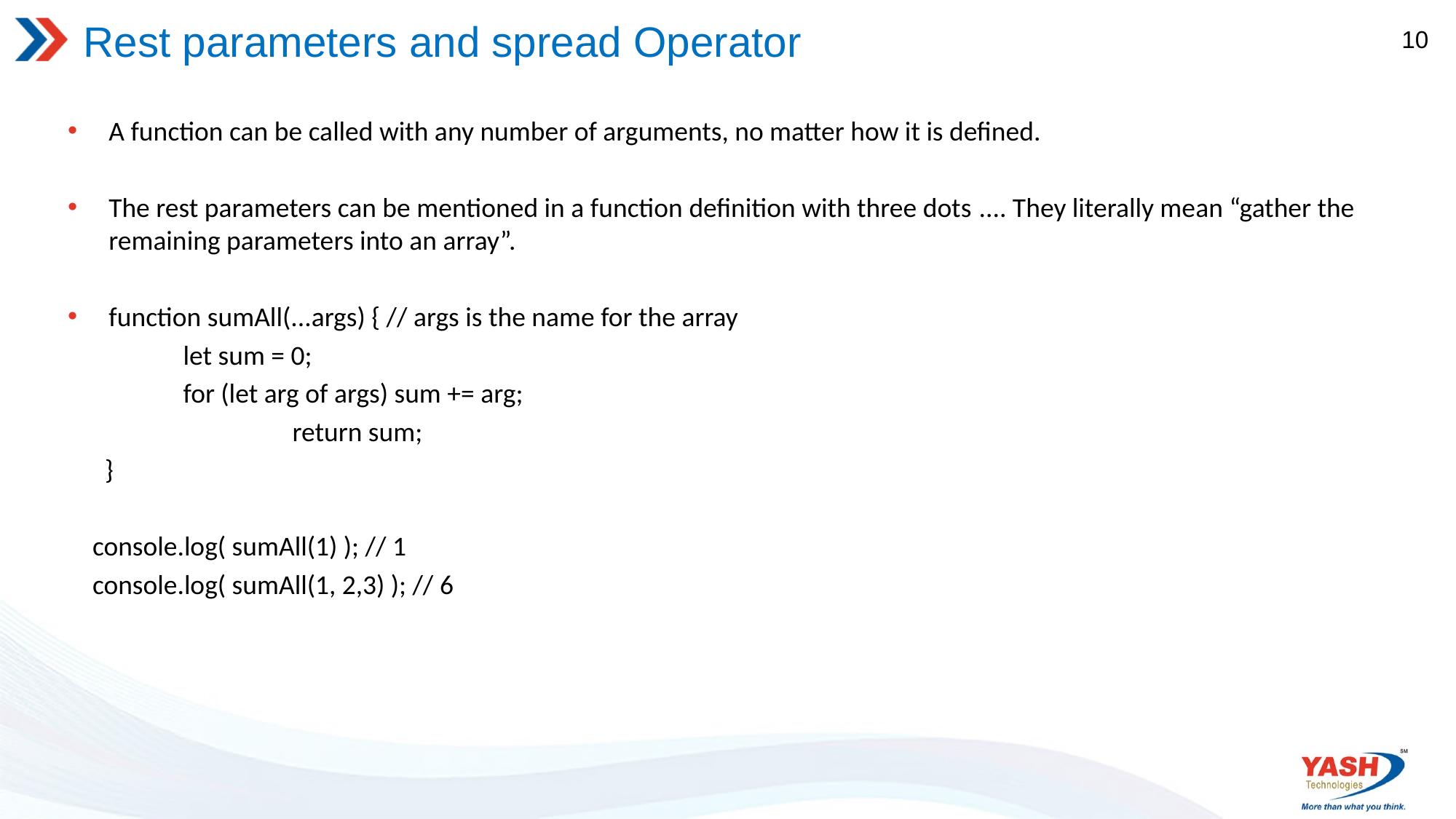

# Rest parameters and spread Operator
10
A function can be called with any number of arguments, no matter how it is defined.

The rest parameters can be mentioned in a function definition with three dots .... They literally mean “gather the remaining parameters into an array”.

function sumAll(...args) { // args is the name for the array
	 let sum = 0;
	 for (let arg of args) sum += arg;
		 return sum;
      }

    console.log( sumAll(1) ); // 1
    console.log( sumAll(1, 2,3) ); // 6